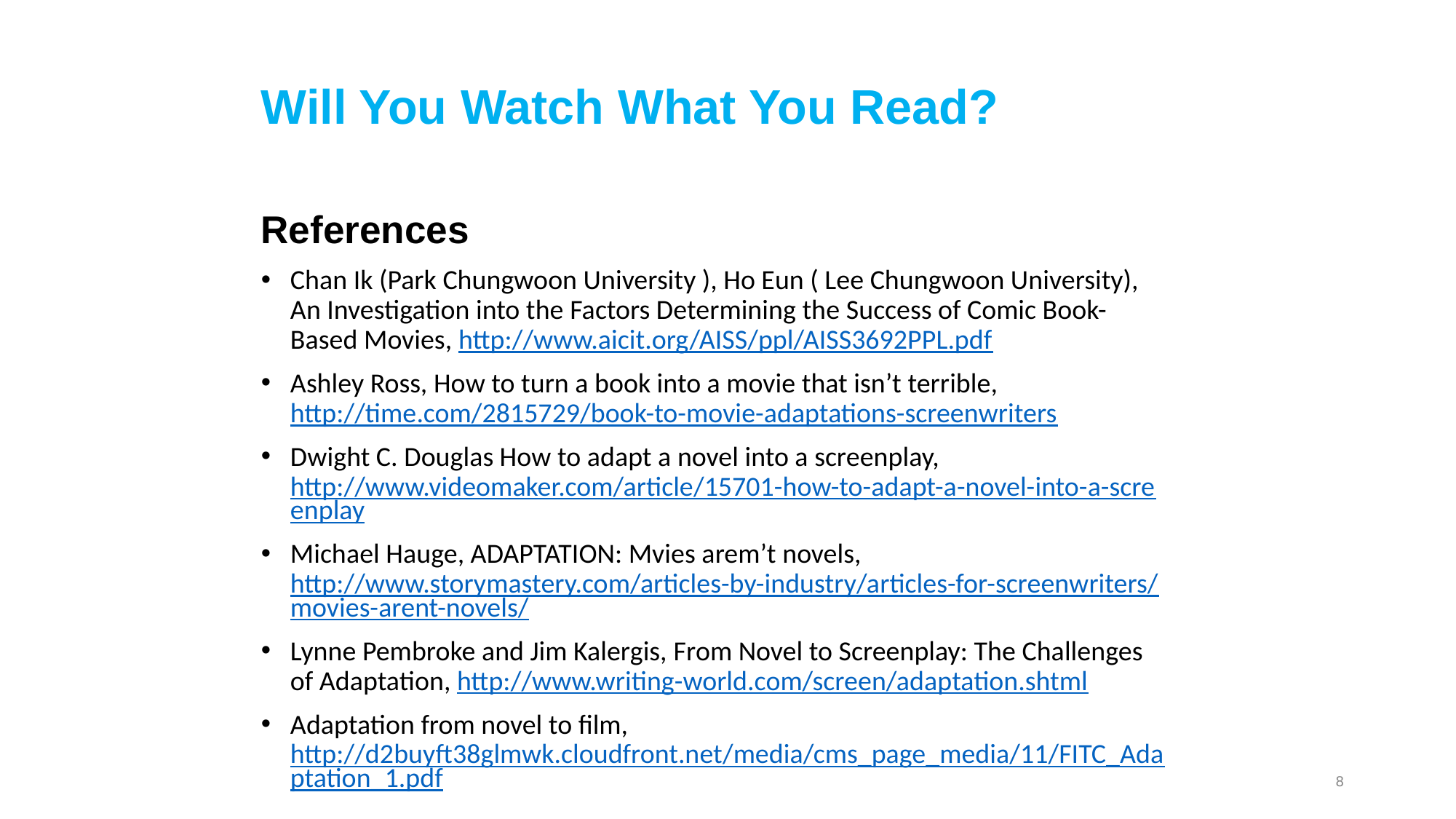

# Will You Watch What You Read?

References
Chan Ik (Park Chungwoon University ), Ho Eun ( Lee Chungwoon University), An Investigation into the Factors Determining the Success of Comic Book-Based Movies, http://www.aicit.org/AISS/ppl/AISS3692PPL.pdf
Ashley Ross, How to turn a book into a movie that isn’t terrible, http://time.com/2815729/book-to-movie-adaptations-screenwriters
Dwight C. Douglas How to adapt a novel into a screenplay, http://www.videomaker.com/article/15701-how-to-adapt-a-novel-into-a-screenplay
Michael Hauge, ADAPTATION: Mvies arem’t novels, http://www.storymastery.com/articles-by-industry/articles-for-screenwriters/movies-arent-novels/
Lynne Pembroke and Jim Kalergis, From Novel to Screenplay: The Challenges of Adaptation, http://www.writing-world.com/screen/adaptation.shtml
Adaptation from novel to film, http://d2buyft38glmwk.cloudfront.net/media/cms_page_media/11/FITC_Adaptation_1.pdf

8